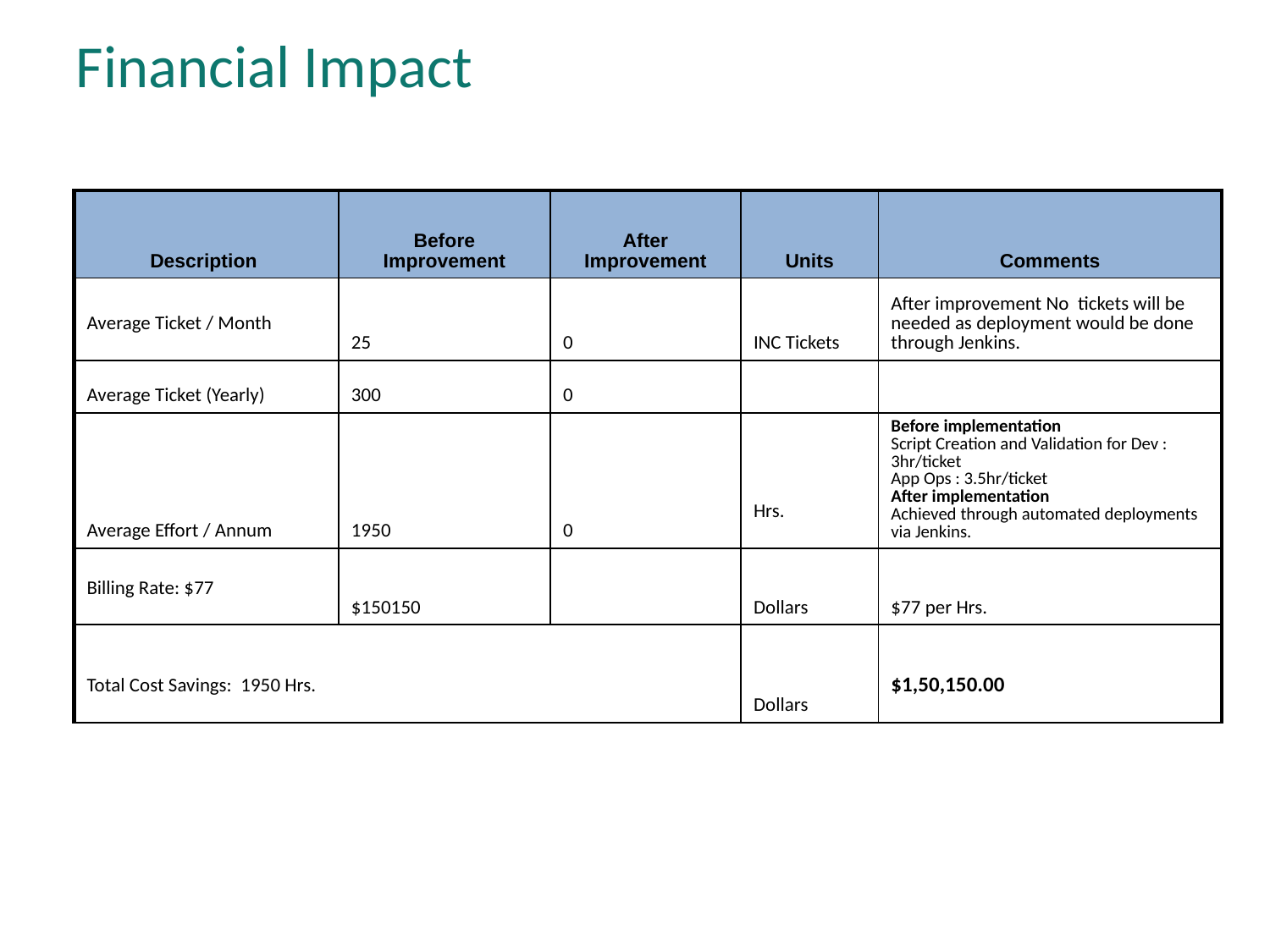

# Financial Impact
| Description | Before Improvement | After Improvement | Units | Comments |
| --- | --- | --- | --- | --- |
| Average Ticket / Month | 25 | 0 | INC Tickets | After improvement No tickets will be needed as deployment would be done through Jenkins. |
| Average Ticket (Yearly) | 300 | 0 |  |  |
| Average Effort / Annum | 1950 | 0 | Hrs. | Before implementation Script Creation and Validation for Dev : 3hr/ticket App Ops : 3.5hr/ticket After implementation Achieved through automated deployments via Jenkins. |
| Billing Rate: $77 | $150150 |  | Dollars | $77 per Hrs. |
| Total Cost Savings: 1950 Hrs. |  |  | Dollars | $1,50,150.00 |